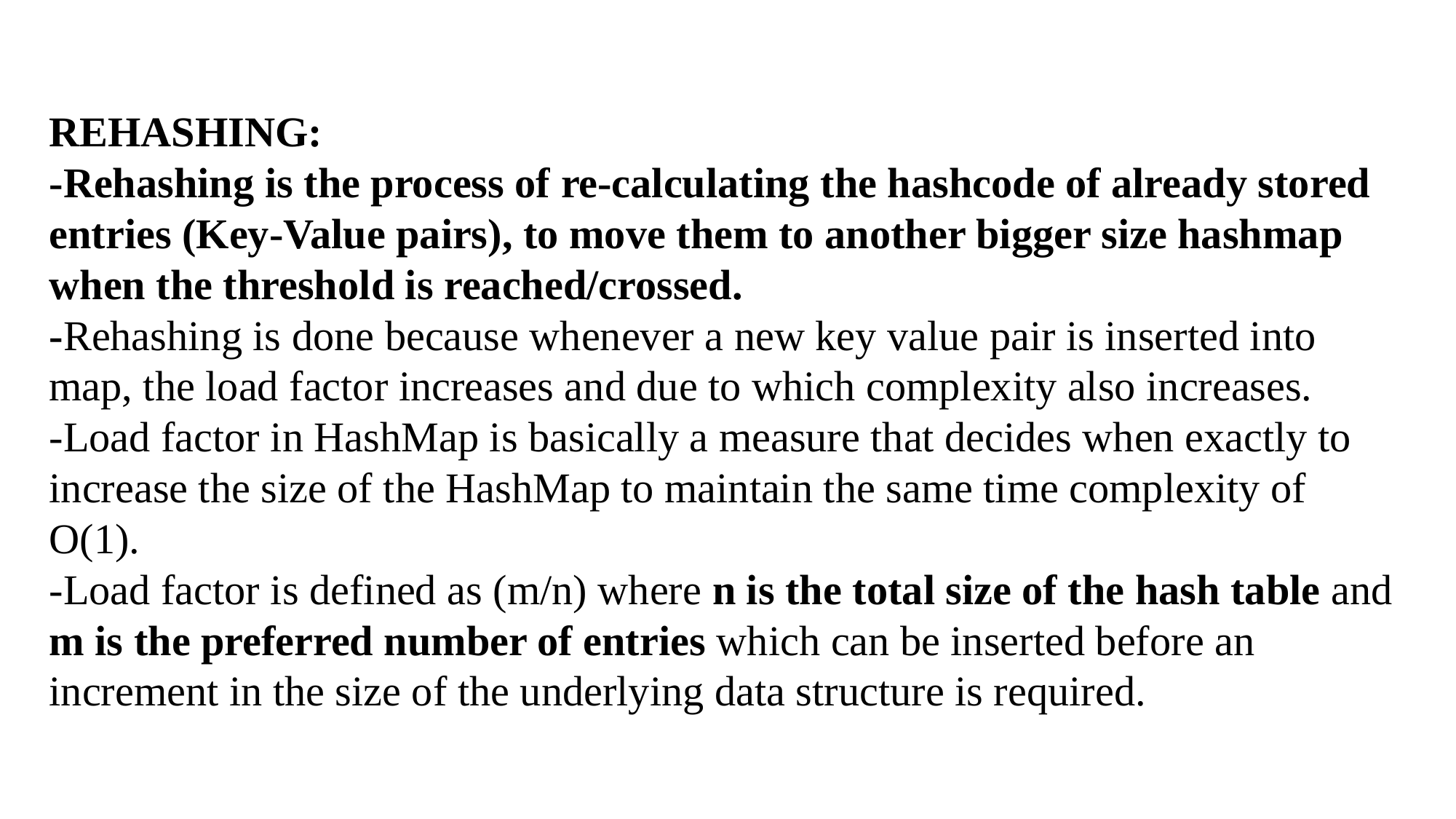

# REHASHING: -Rehashing is the process of re-calculating the hashcode of already stored entries (Key-Value pairs), to move them to another bigger size hashmap when the threshold is reached/crossed. -Rehashing is done because whenever a new key value pair is inserted into map, the load factor increases and due to which complexity also increases. -Load factor in HashMap is basically a measure that decides when exactly to increase the size of the HashMap to maintain the same time complexity of O(1). -Load factor is defined as (m/n) where n is the total size of the hash table and m is the preferred number of entries which can be inserted before an increment in the size of the underlying data structure is required.